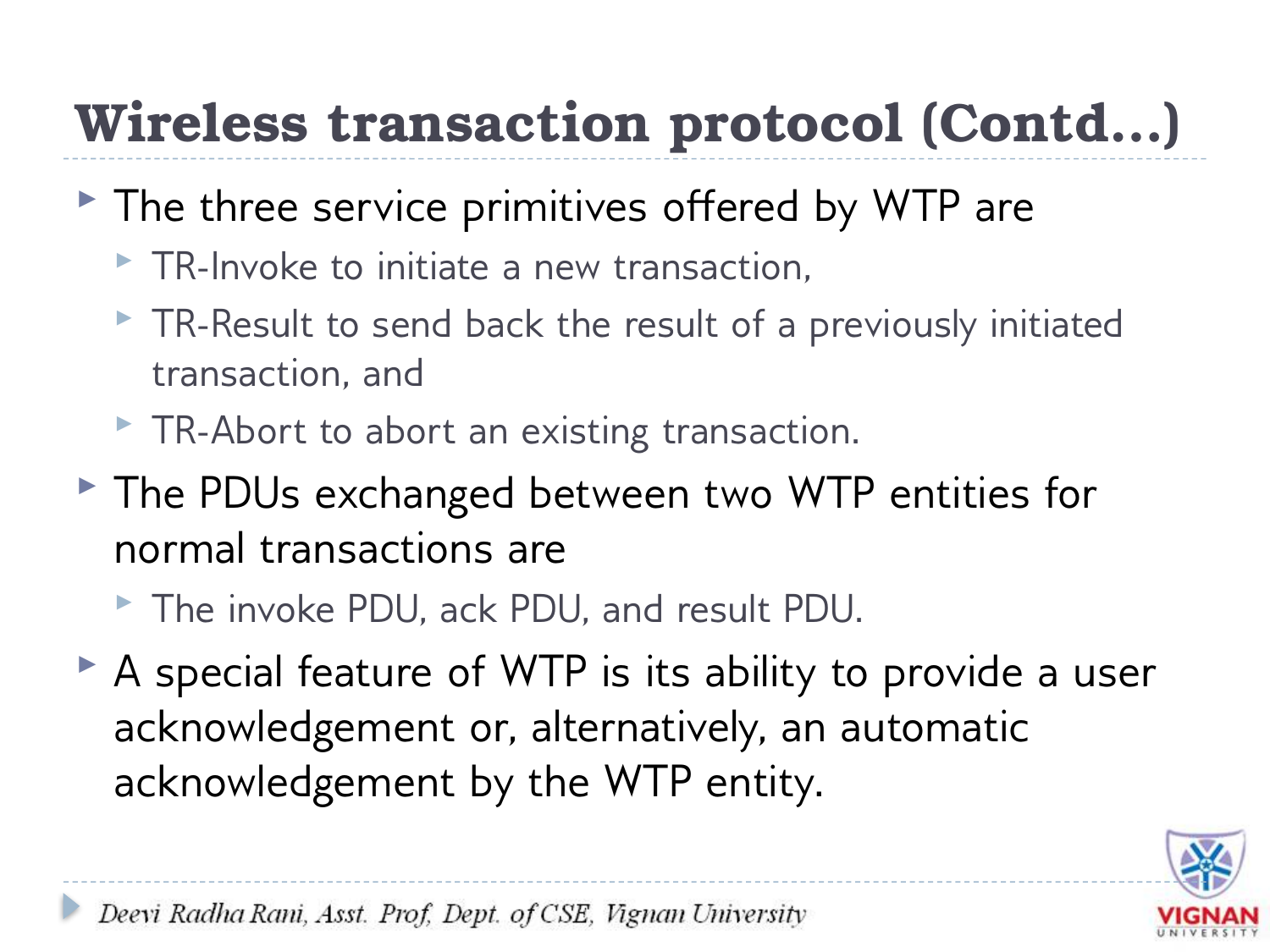

# Wireless transaction protocol (Contd…)
The three service primitives offered by WTP are
TR-Invoke to initiate a new transaction,
TR-Result to send back the result of a previously initiated transaction, and
TR-Abort to abort an existing transaction.
The PDUs exchanged between two WTP entities for normal transactions are
The invoke PDU, ack PDU, and result PDU.
A special feature of WTP is its ability to provide a user acknowledgement or, alternatively, an automatic acknowledgement by the WTP entity.